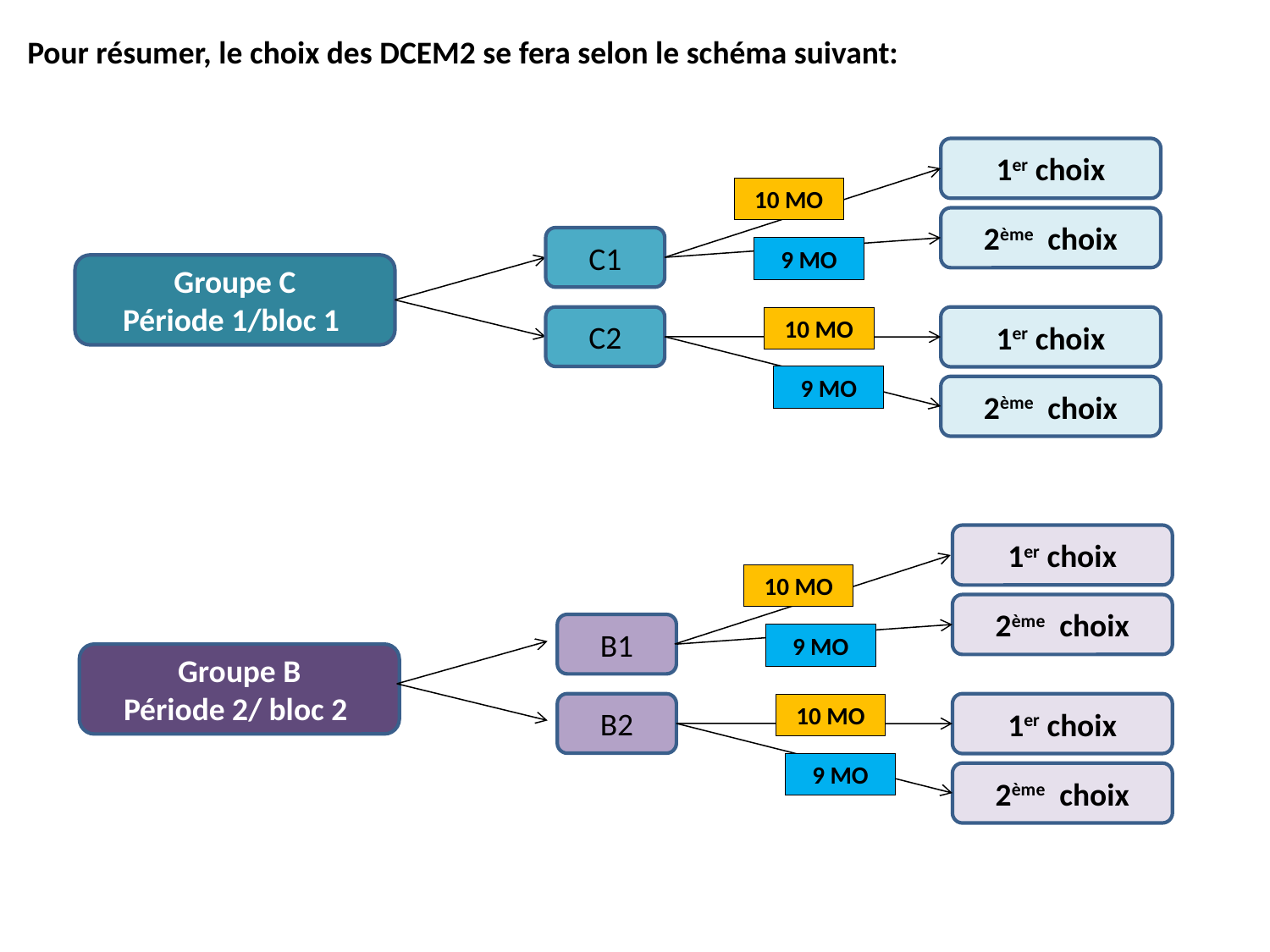

Pour résumer, le choix des DCEM2 se fera selon le schéma suivant:
1er choix
10 MO
2ème  choix
C1
9 MO
Groupe C
Période 1/bloc 1
C2
1er choix
10 MO
9 MO
2ème  choix
1er choix
10 MO
2ème  choix
B1
9 MO
Groupe B
Période 2/ bloc 2
B2
1er choix
10 MO
9 MO
2ème  choix